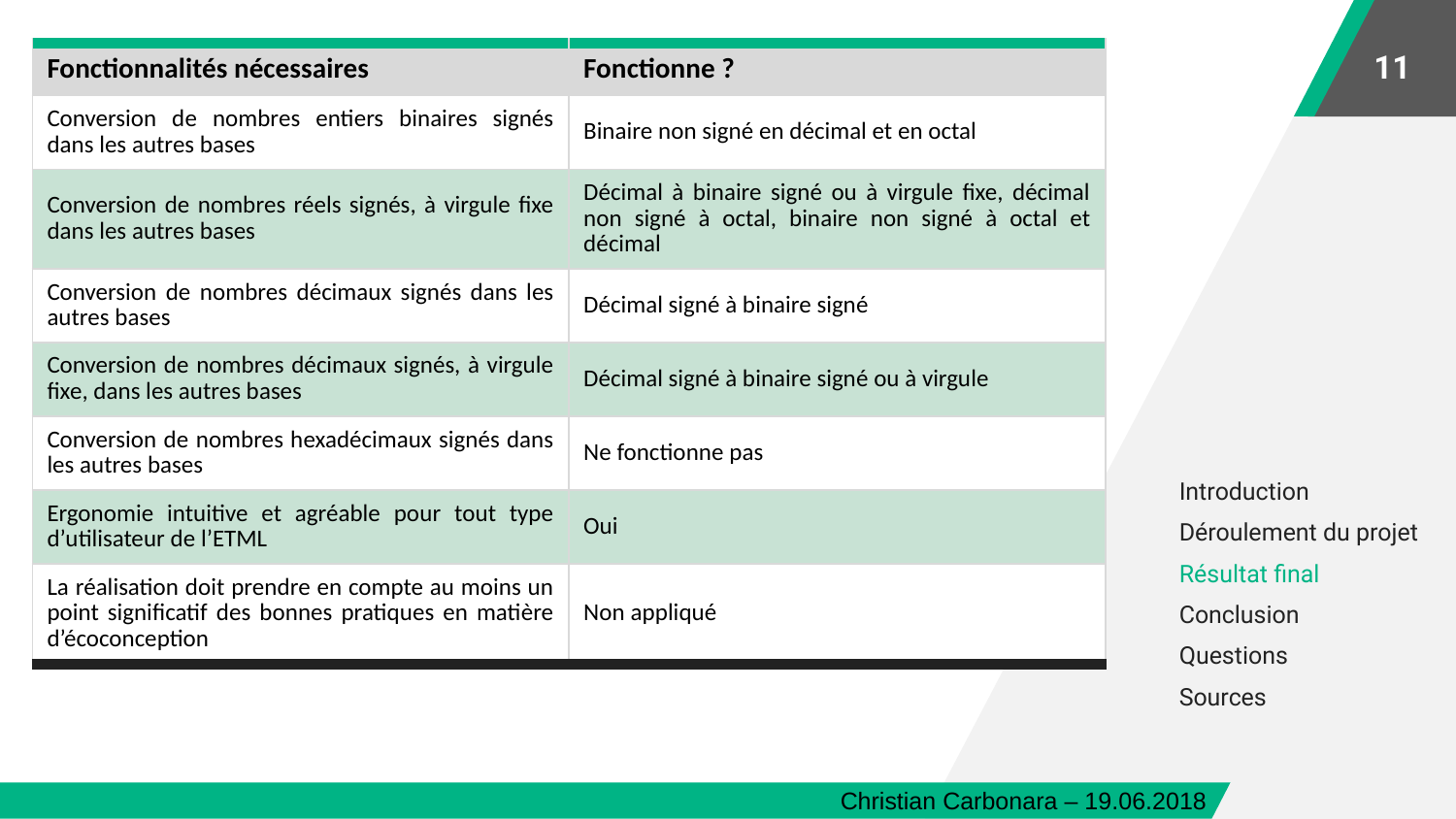

11
| Fonctionnalités nécessaires | Fonctionne ? |
| --- | --- |
| Conversion de nombres entiers binaires signés dans les autres bases | Binaire non signé en décimal et en octal |
| Conversion de nombres réels signés, à virgule fixe dans les autres bases | Décimal à binaire signé ou à virgule fixe, décimal non signé à octal, binaire non signé à octal et décimal |
| Conversion de nombres décimaux signés dans les autres bases | Décimal signé à binaire signé |
| Conversion de nombres décimaux signés, à virgule fixe, dans les autres bases | Décimal signé à binaire signé ou à virgule |
| Conversion de nombres hexadécimaux signés dans les autres bases | Ne fonctionne pas |
| Ergonomie intuitive et agréable pour tout type d’utilisateur de l’ETML | Oui |
| La réalisation doit prendre en compte au moins un point significatif des bonnes pratiques en matière d’écoconception | Non appliqué |
Introduction
Déroulement du projet
Résultat final
Conclusion
Questions
Sources